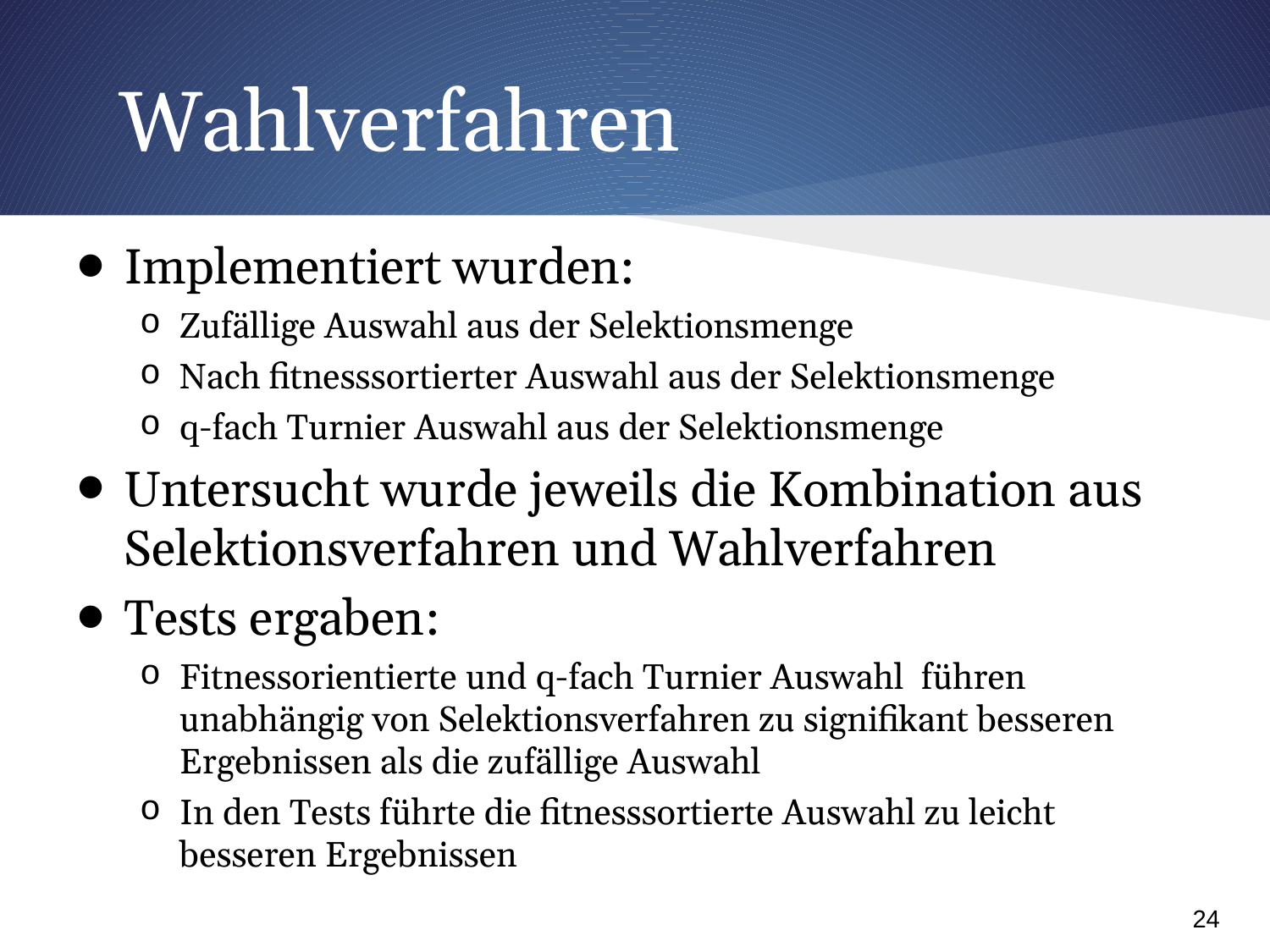

# Wahlverfahren
Implementiert wurden:
Zufällige Auswahl aus der Selektionsmenge
Nach fitnesssortierter Auswahl aus der Selektionsmenge
q-fach Turnier Auswahl aus der Selektionsmenge
Untersucht wurde jeweils die Kombination aus Selektionsverfahren und Wahlverfahren
Tests ergaben:
Fitnessorientierte und q-fach Turnier Auswahl  führen unabhängig von Selektionsverfahren zu signifikant besseren Ergebnissen als die zufällige Auswahl
In den Tests führte die fitnesssortierte Auswahl zu leicht besseren Ergebnissen